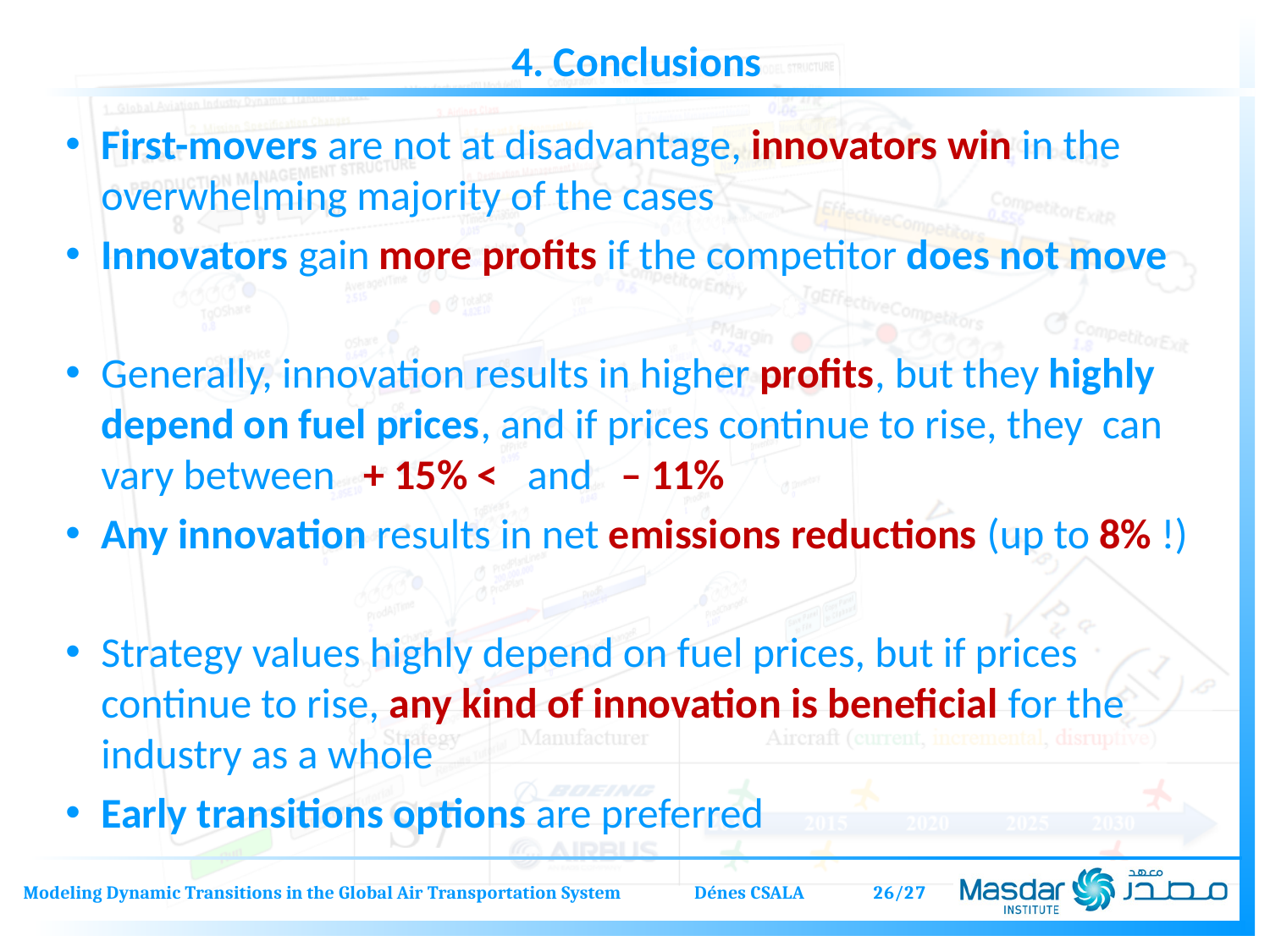

4. Conclusions
First-movers are not at disadvantage, innovators win in the overwhelming majority of the cases
Innovators gain more profits if the competitor does not move

Generally, innovation results in higher profits, but they highly depend on fuel prices, and if prices continue to rise, they  can vary between   + 15% <   and   – 11%
Any innovation results in net emissions reductions (up to 8% !)

Strategy values highly depend on fuel prices, but if prices continue to rise, any kind of innovation is beneficial for the industry as a whole
Early transitions options are preferred